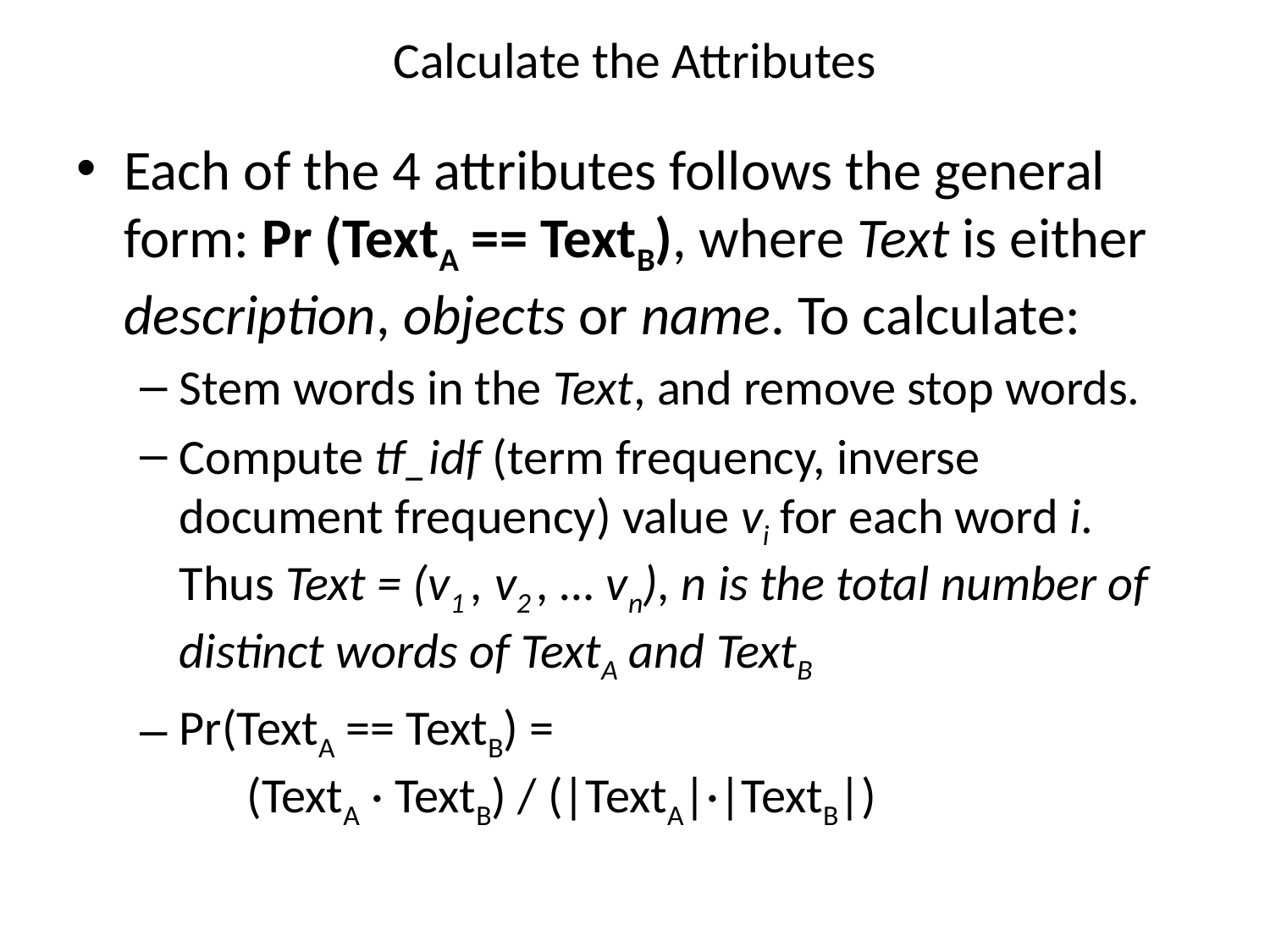

# Calculate the Attributes
Each of the 4 attributes follows the general form: Pr (TextA == TextB), where Text is either description, objects or name. To calculate:
Stem words in the Text, and remove stop words.
Compute tf_idf (term frequency, inverse document frequency) value vi for each word i.
Thus Text = (v1 , v2 , … vn), n is the total number of distinct words of TextA and TextB
Pr(TextA == TextB) =
      (TextA · TextB) / (|TextA|·|TextB|)